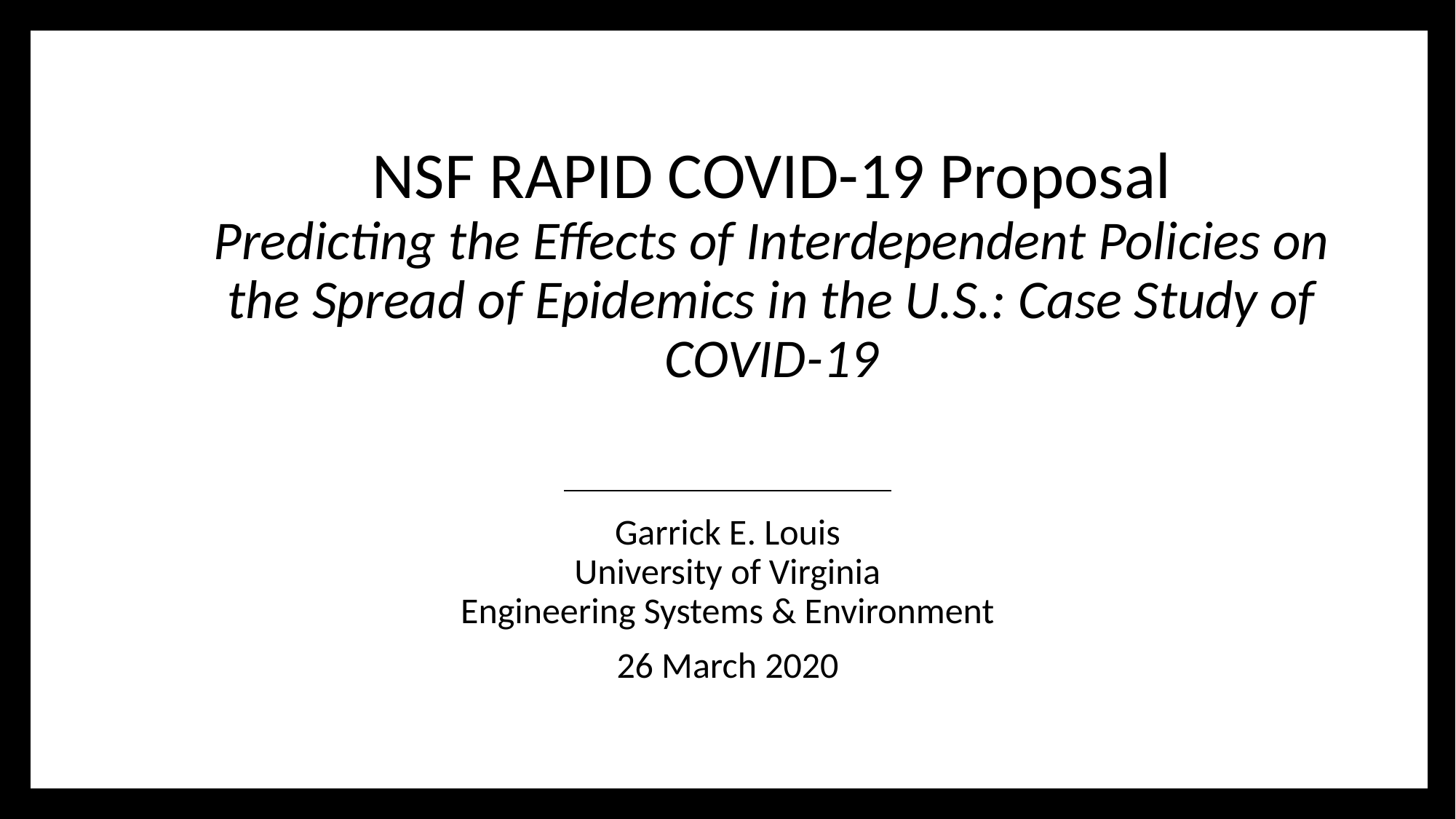

# NSF RAPID COVID-19 Proposal Predicting the Effects of Interdependent Policies on the Spread of Epidemics in the U.S.: Case Study of COVID-19
Garrick E. Louis
University of Virginia
Engineering Systems & Environment
26 March 2020